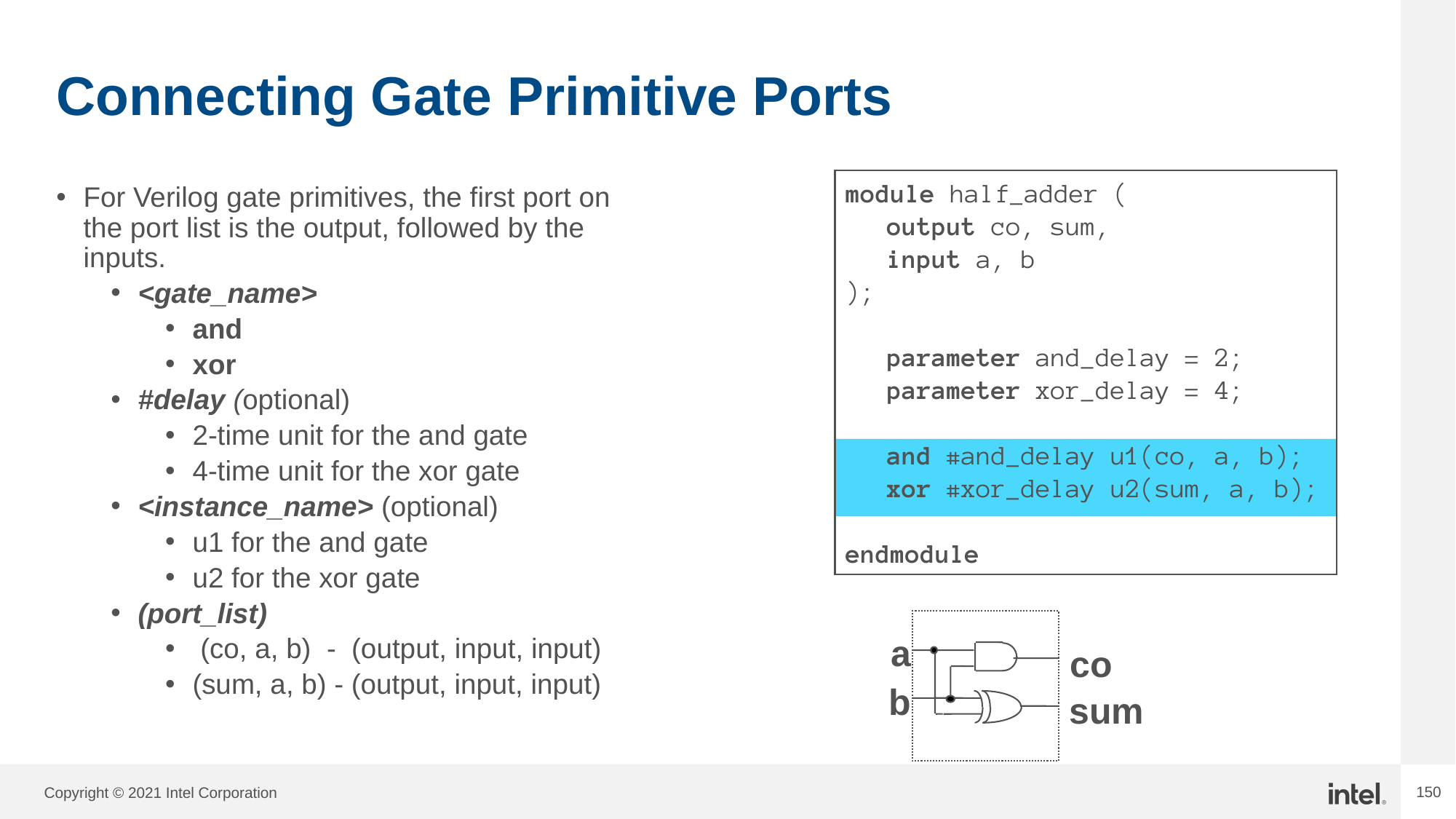

# Connecting Gate Primitive Ports
module half_adder (
	output co, sum,
	input a, b
);

	parameter and_delay = 2;
	parameter xor_delay = 4;

	and #and_delay u1(co, a, b);
	xor #xor_delay u2(sum, a, b);

endmodule
For Verilog gate primitives, the first port on the port list is the output, followed by the inputs.
<gate_name>
and
xor
#delay (optional)
2-time unit for the and gate
4-time unit for the xor gate
<instance_name> (optional)
u1 for the and gate
u2 for the xor gate
(port_list)
 (co, a, b)  -  (output, input, input)
(sum, a, b) - (output, input, input)

a
co

b
sum